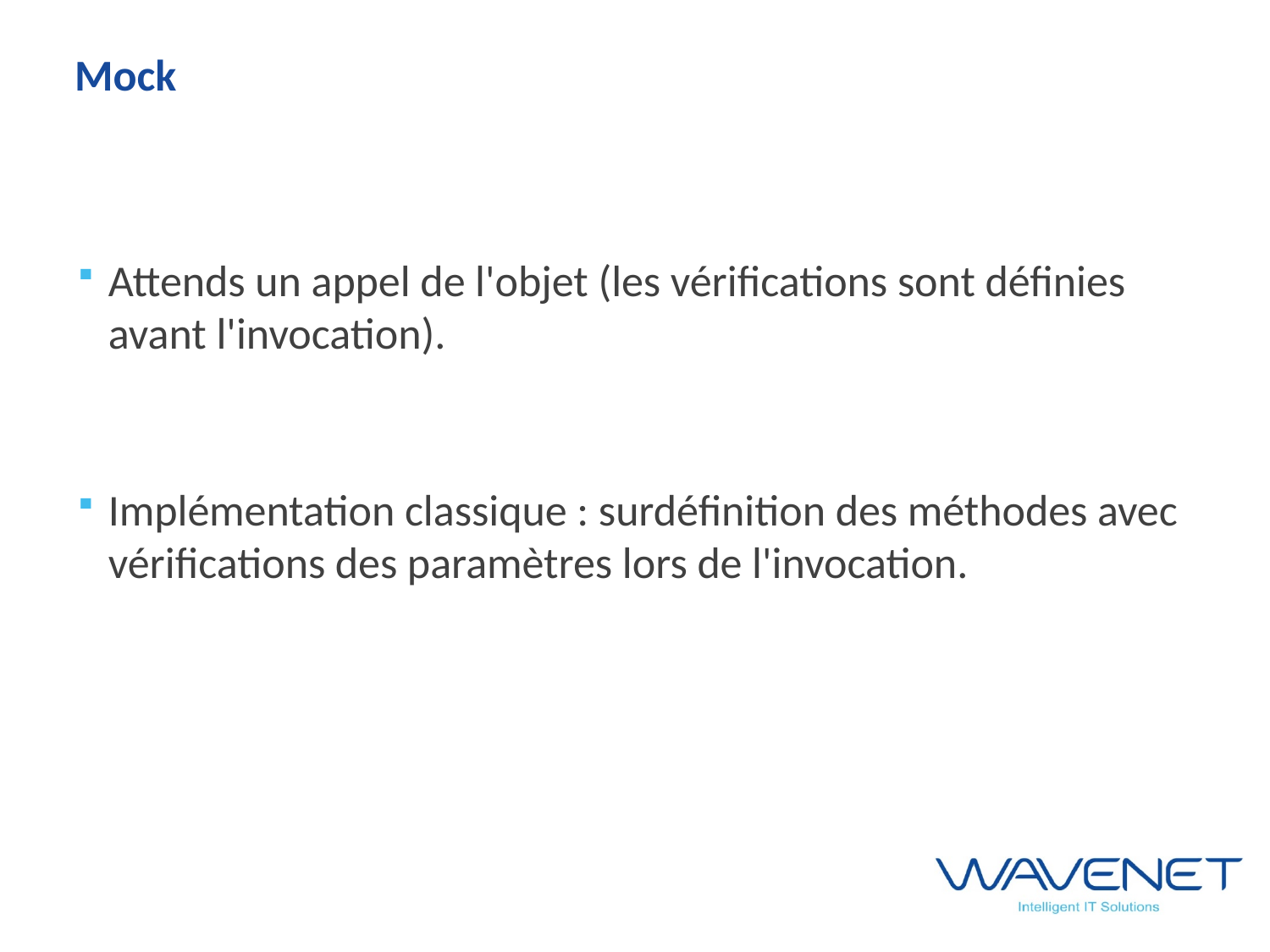

# Mock
Attends un appel de l'objet (les vérifications sont définies avant l'invocation).

Implémentation classique : surdéfinition des méthodes avec vérifications des paramètres lors de l'invocation.